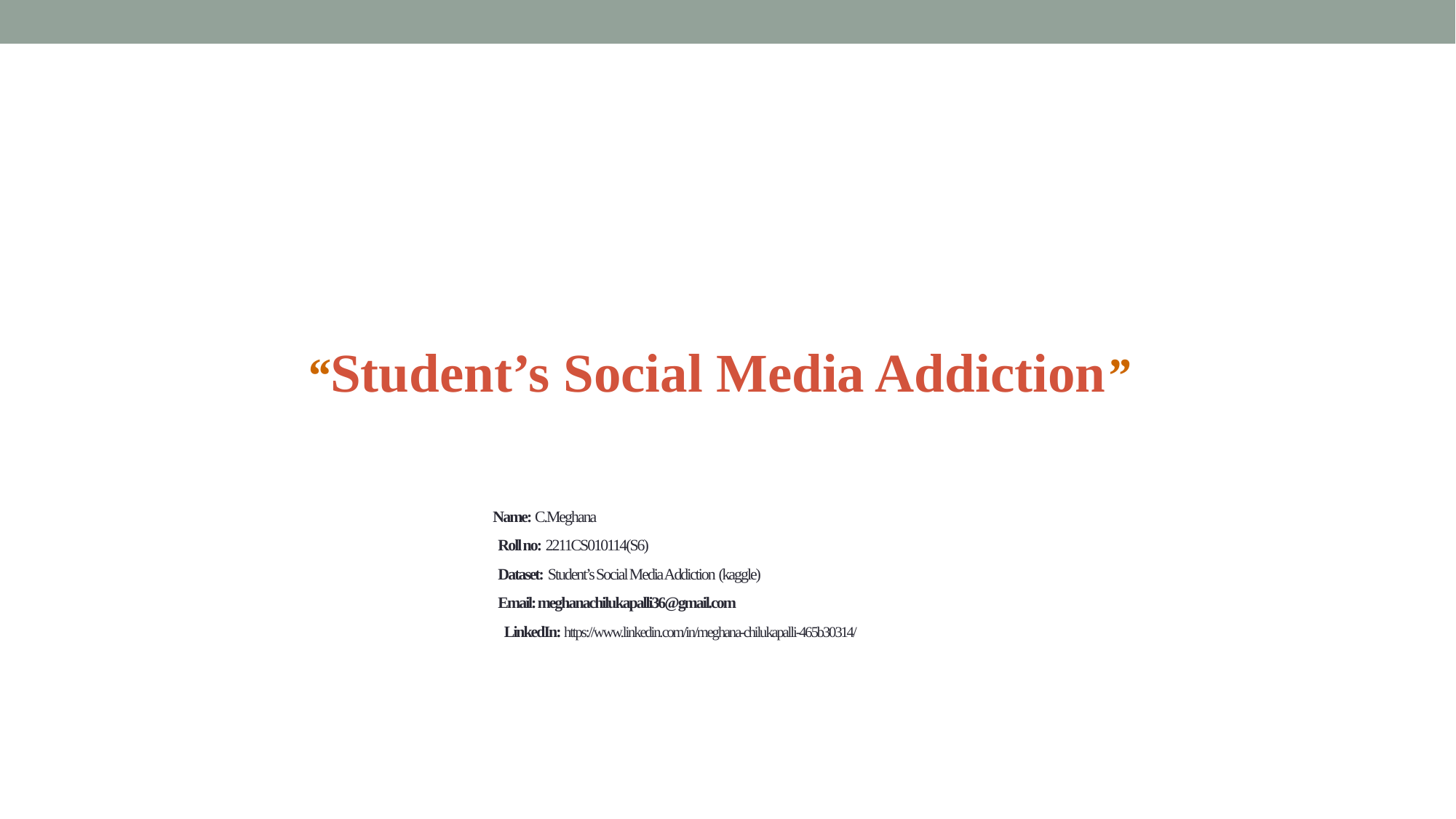

# Name: C.Meghana Roll no: 2211CS010114(S6) Dataset: Student’s Social Media Addiction (kaggle) Email: meghanachilukapalli36@gmail.com LinkedIn: https://www.linkedin.com/in/meghana-chilukapalli-465b30314/
 “Student’s Social Media Addiction”